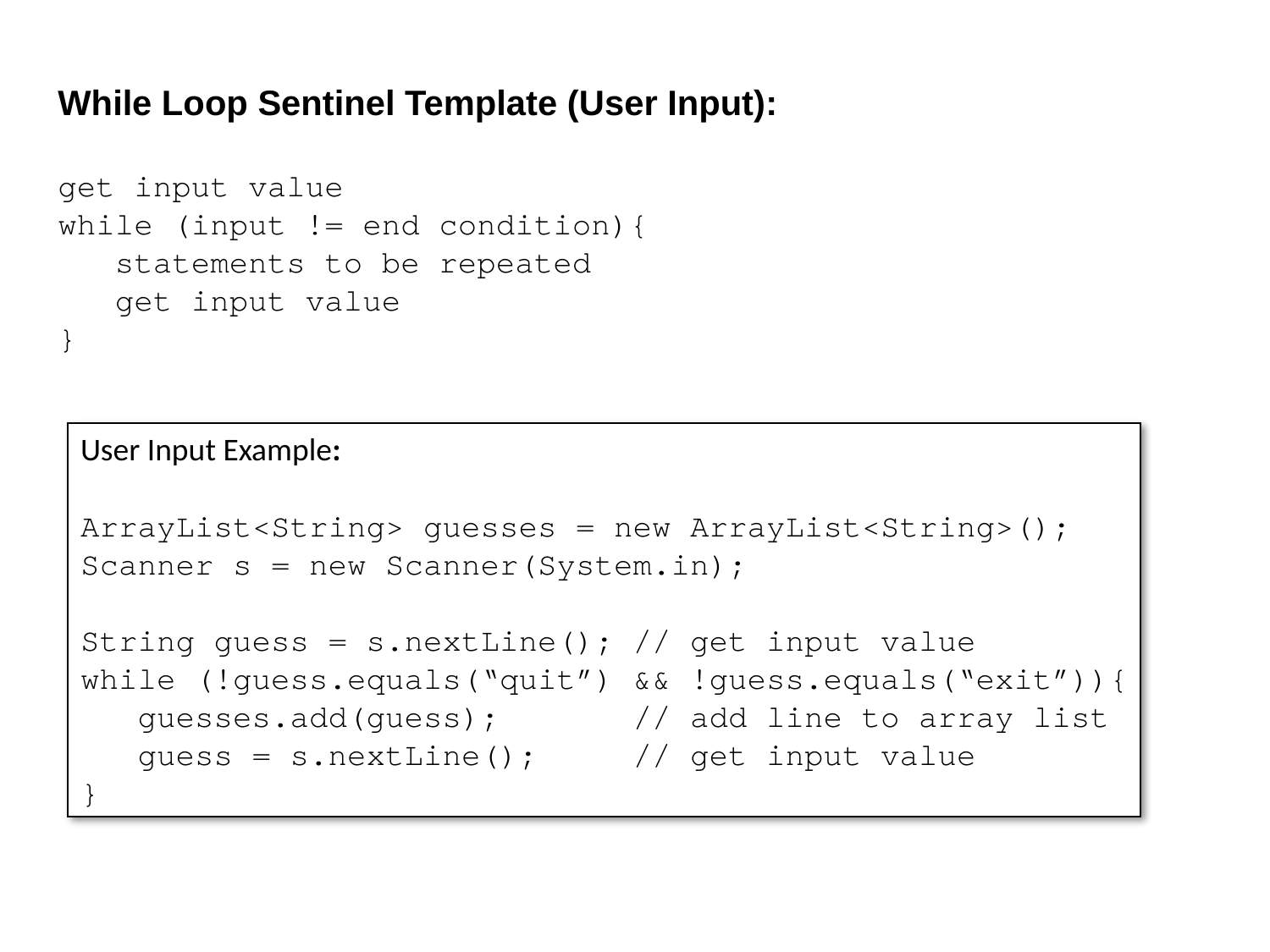

While Loop Sentinel Template (User Input):
get input value
while (input != end condition){
   statements to be repeated
   get input value
}
User Input Example:
ArrayList<String> guesses = new ArrayList<String>();
Scanner s = new Scanner(System.in);

String guess = s.nextLine(); // get input value
while (!guess.equals(“quit”) && !guess.equals(“exit”)){
   guesses.add(guess);       // add line to array list
   guess = s.nextLine();     // get input value
}